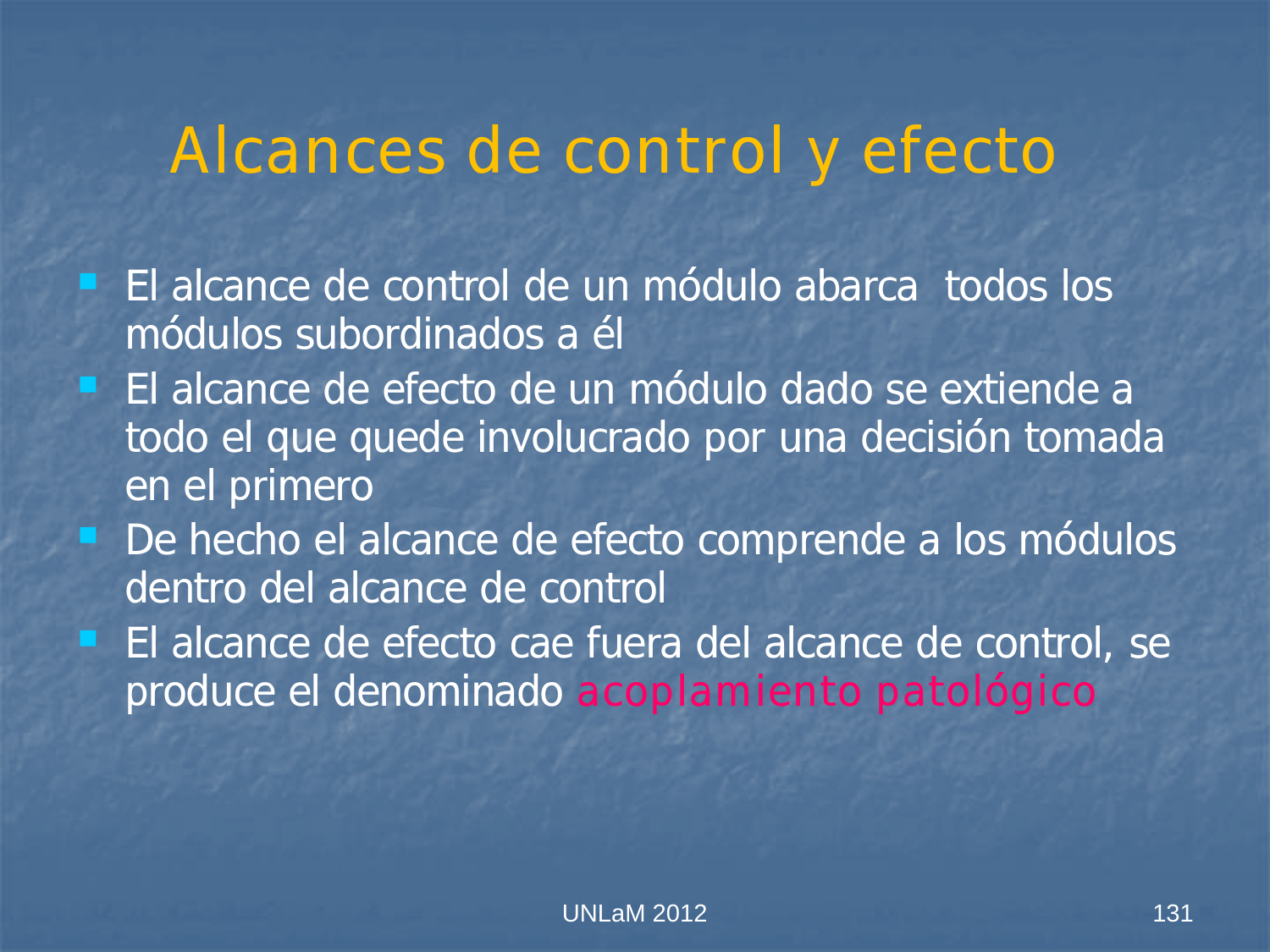

# Alcances de control y efecto
El alcance de control de un módulo abarca  todos los módulos subordinados a él
El alcance de efecto de un módulo dado se extiende a todo el que quede involucrado por una decisión tomada en el primero
De hecho el alcance de efecto comprende a los módulos dentro del alcance de control
El alcance de efecto cae fuera del alcance de control, se produce el denominado acoplamiento patológico
UNLaM 2012
131